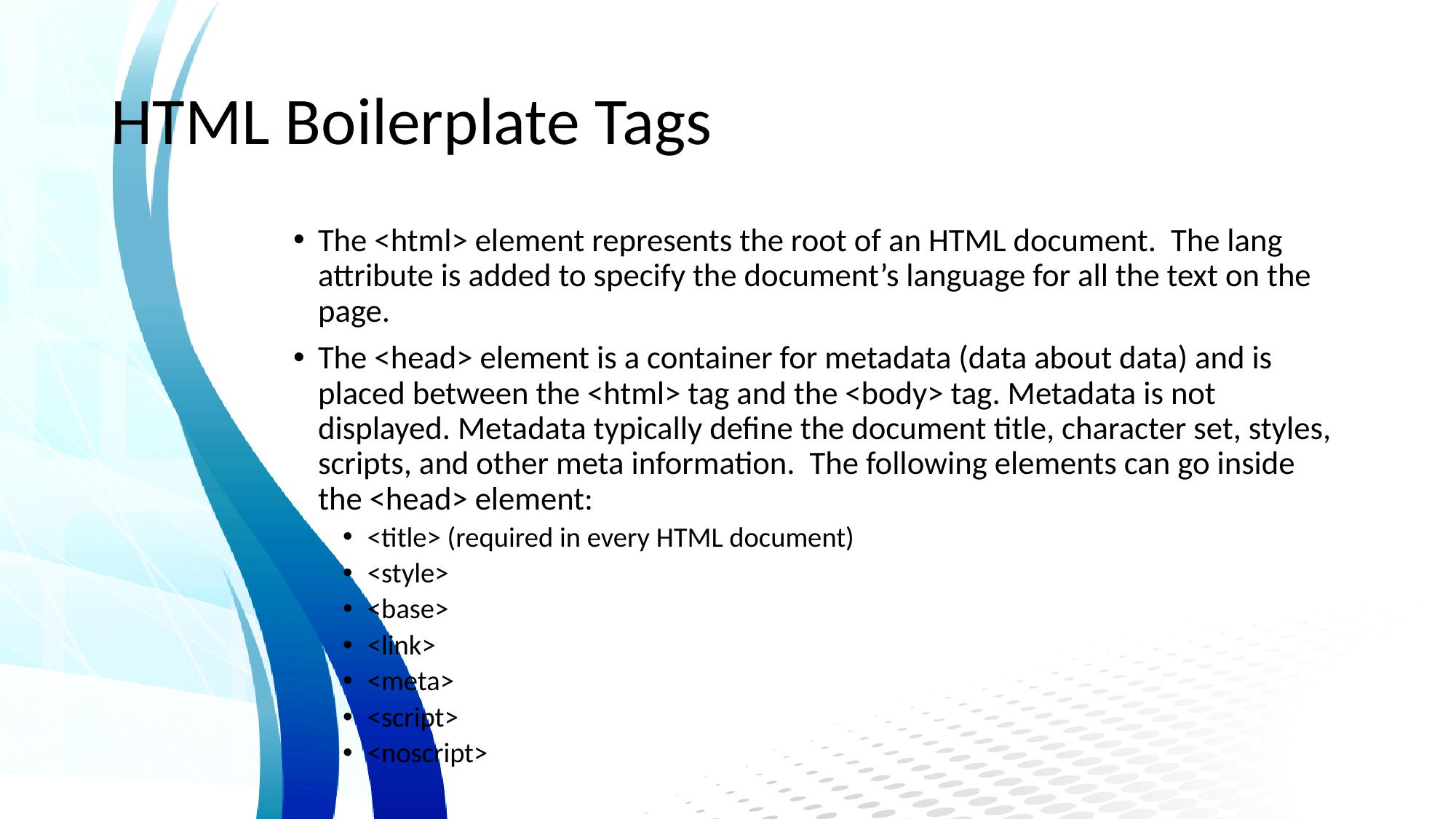

# HTML Boilerplate Tags
The <html> element represents the root of an HTML document.  The lang attribute is added to specify the document’s language for all the text on the page.
The <head> element is a container for metadata (data about data) and is placed between the <html> tag and the <body> tag. Metadata is not displayed. Metadata typically define the document title, character set, styles, scripts, and other meta information.  The following elements can go inside the <head> element:
<title> (required in every HTML document)
<style>
<base>
<link>
<meta>
<script>
<noscript>